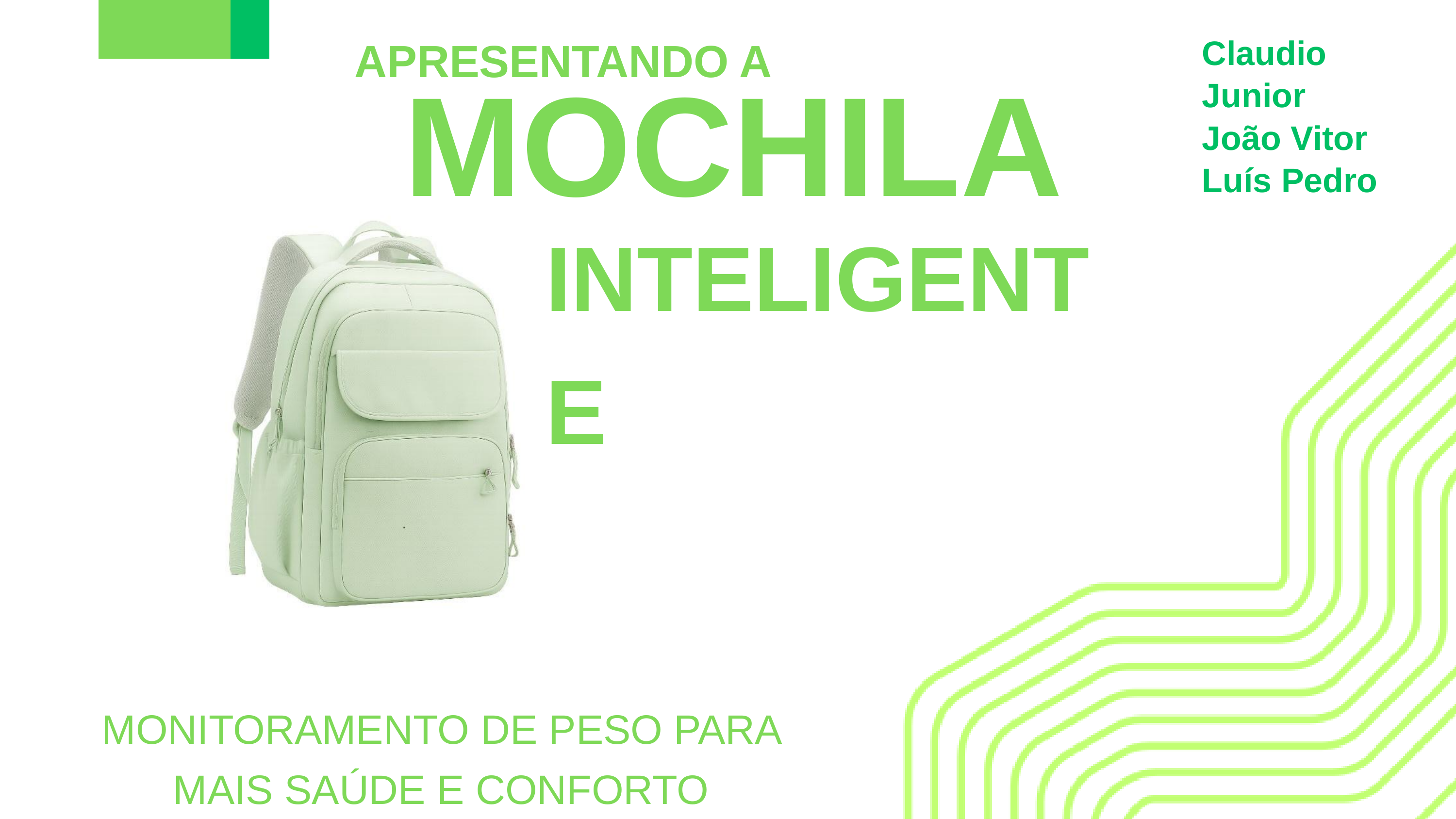

APRESENTANDO A
Claudio Junior
João Vitor
Luís Pedro

MOCHILA

INTELIGENTE

MONITORAMENTO DE PESO PARA MAIS SAÚDE E CONFORTO